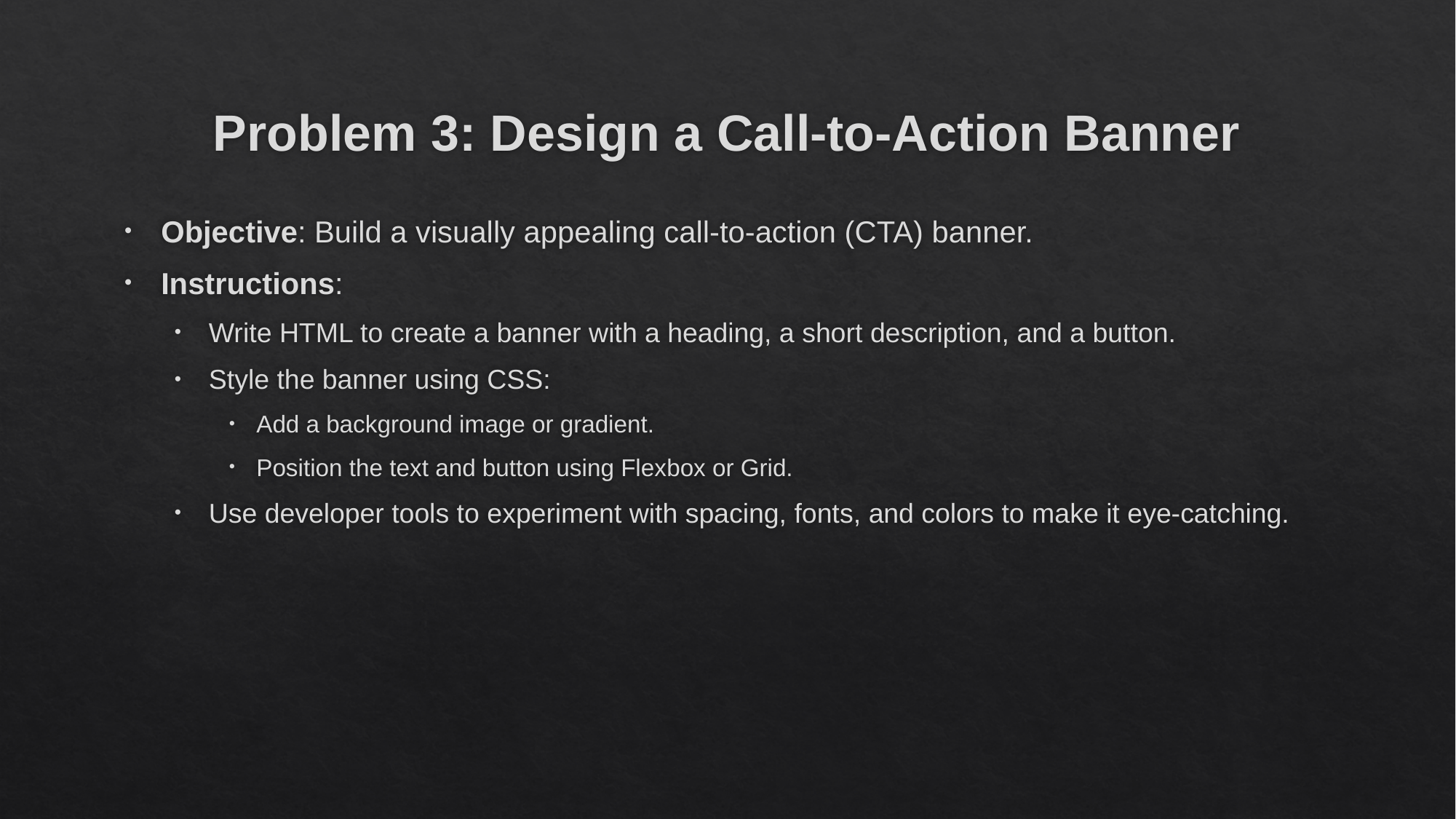

# Problem 3: Design a Call-to-Action Banner
Objective: Build a visually appealing call-to-action (CTA) banner.
Instructions:
Write HTML to create a banner with a heading, a short description, and a button.
Style the banner using CSS:
Add a background image or gradient.
Position the text and button using Flexbox or Grid.
Use developer tools to experiment with spacing, fonts, and colors to make it eye-catching.